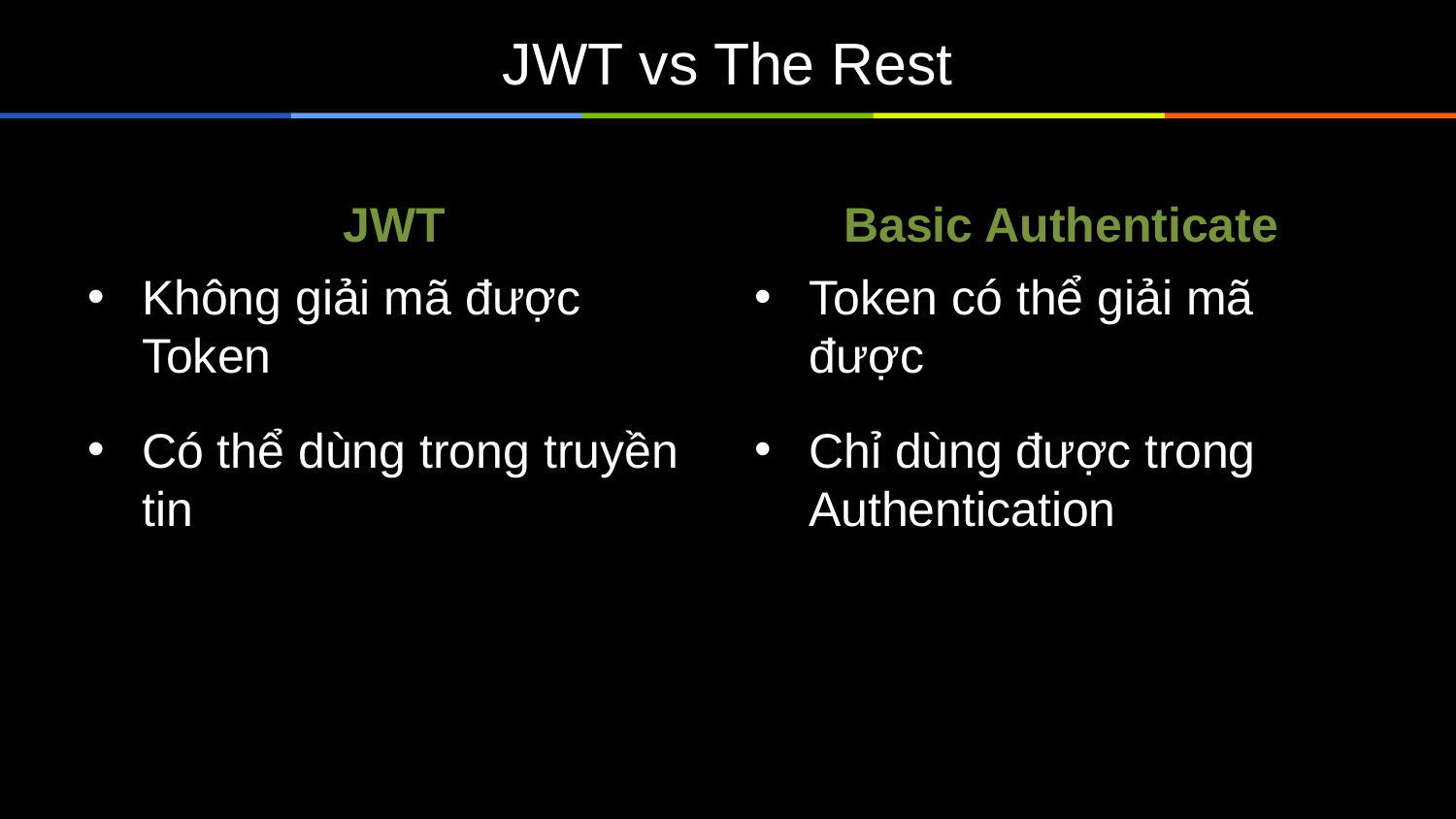

# JWT vs The Rest
JWT
Basic Authenticate
Không giải mã được Token
Có thể dùng trong truyền tin
Token có thể giải mã được
Chỉ dùng được trong Authentication